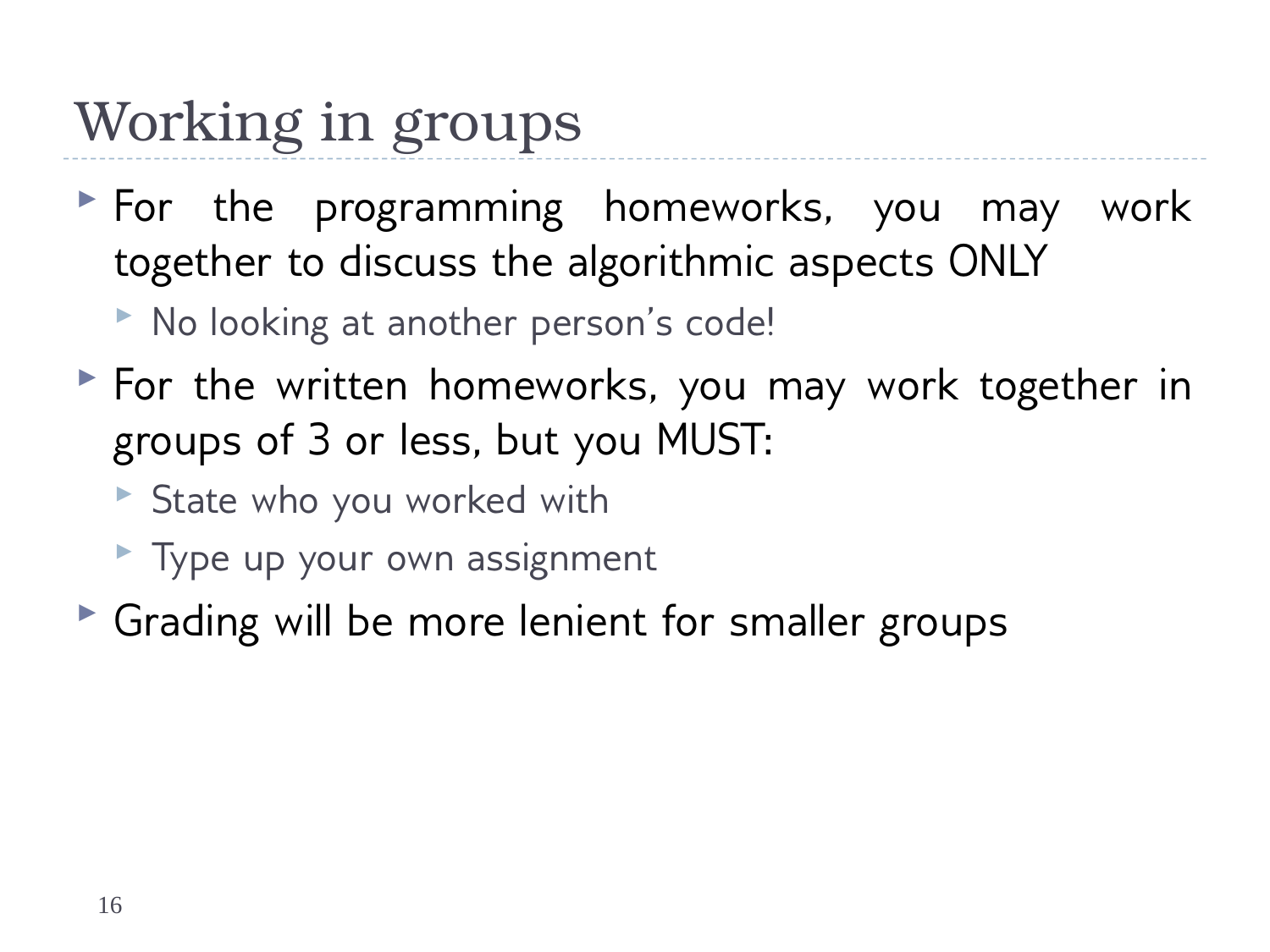

# Working in groups
For the programming homeworks, you may work together to discuss the algorithmic aspects ONLY
No looking at another person’s code!
For the written homeworks, you may work together in groups of 3 or less, but you MUST:
State who you worked with
Type up your own assignment
Grading will be more lenient for smaller groups
16